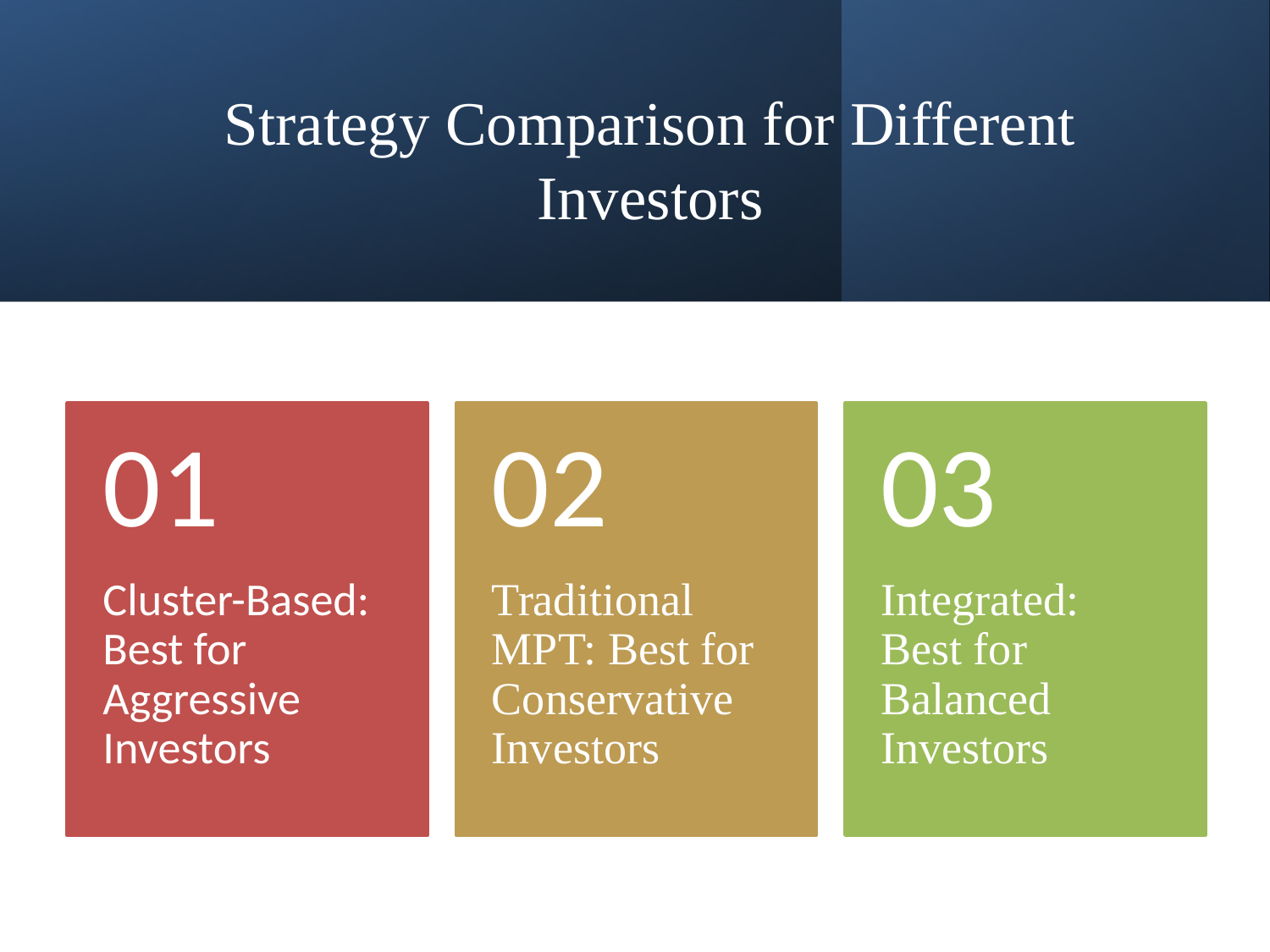

# Strategy Comparison for Different Investors
Cluster-Based: Best for Aggressive Investors
01
Traditional MPT: Best for Conservative Investors
02
Integrated: Best for Balanced Investors
03